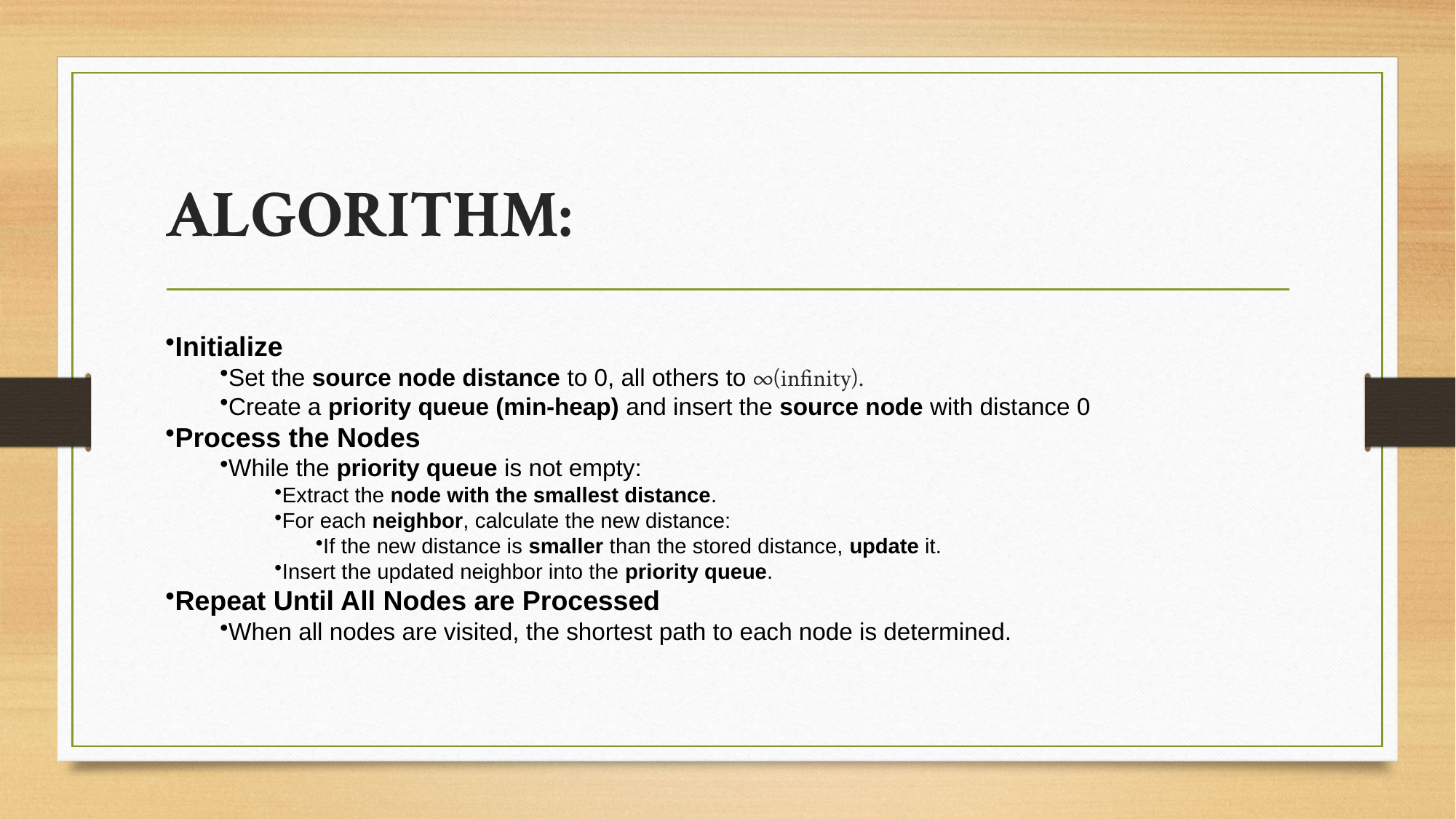

# ALGORITHM:
Initialize
Set the source node distance to 0, all others to ∞(infinity).
Create a priority queue (min-heap) and insert the source node with distance 0
Process the Nodes
While the priority queue is not empty:
Extract the node with the smallest distance.
For each neighbor, calculate the new distance:
If the new distance is smaller than the stored distance, update it.
Insert the updated neighbor into the priority queue.
Repeat Until All Nodes are Processed
When all nodes are visited, the shortest path to each node is determined.